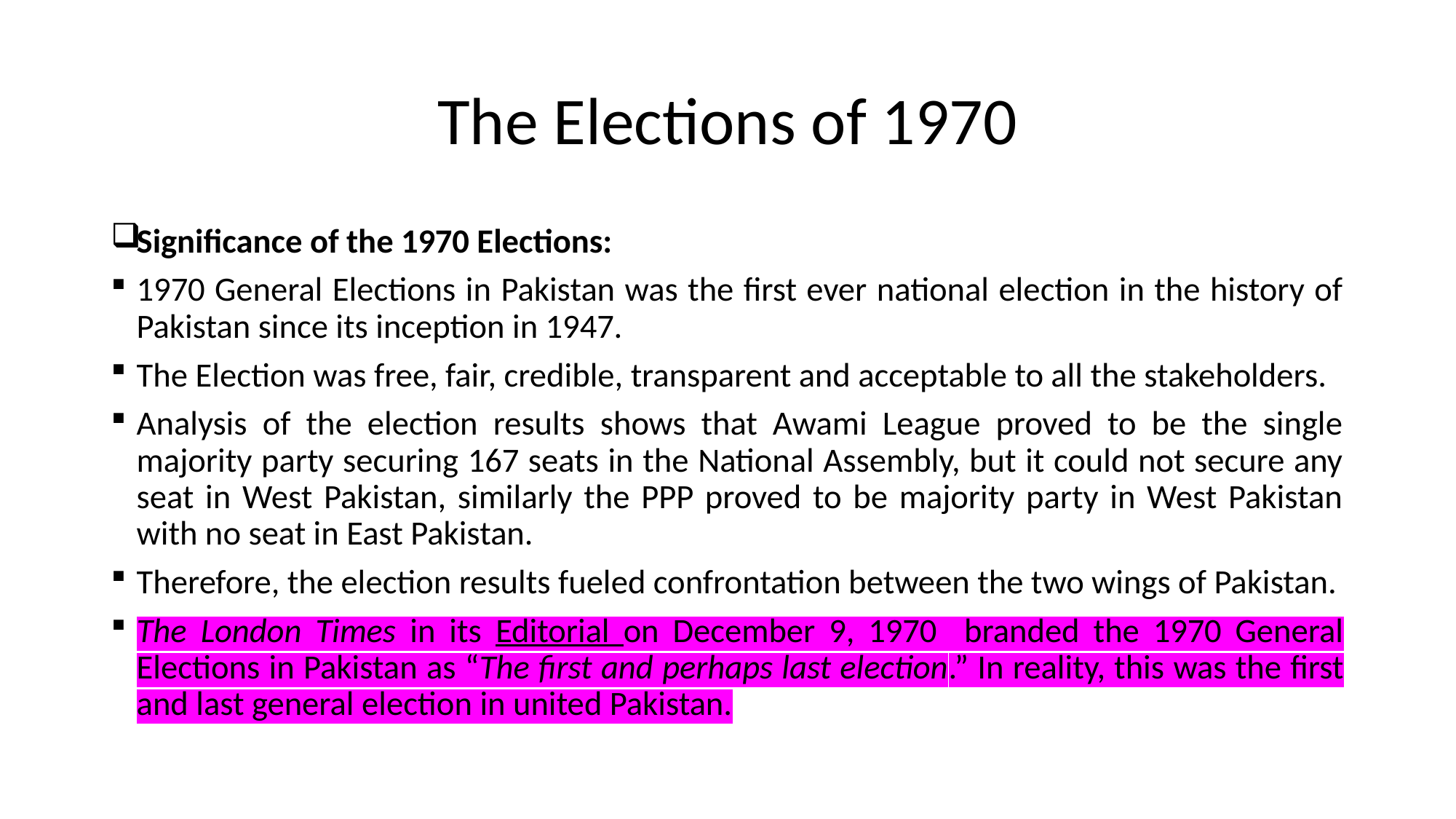

# The Elections of 1970
Significance of the 1970 Elections:
1970 General Elections in Pakistan was the first ever national election in the history of Pakistan since its inception in 1947.
The Election was free, fair, credible, transparent and acceptable to all the stakeholders.
Analysis of the election results shows that Awami League proved to be the single majority party securing 167 seats in the National Assembly, but it could not secure any seat in West Pakistan, similarly the PPP proved to be majority party in West Pakistan with no seat in East Pakistan.
Therefore, the election results fueled confrontation between the two wings of Pakistan.
The London Times in its Editorial on December 9, 1970  branded the 1970 General Elections in Pakistan as “The first and perhaps last election.” In reality, this was the first and last general election in united Pakistan.